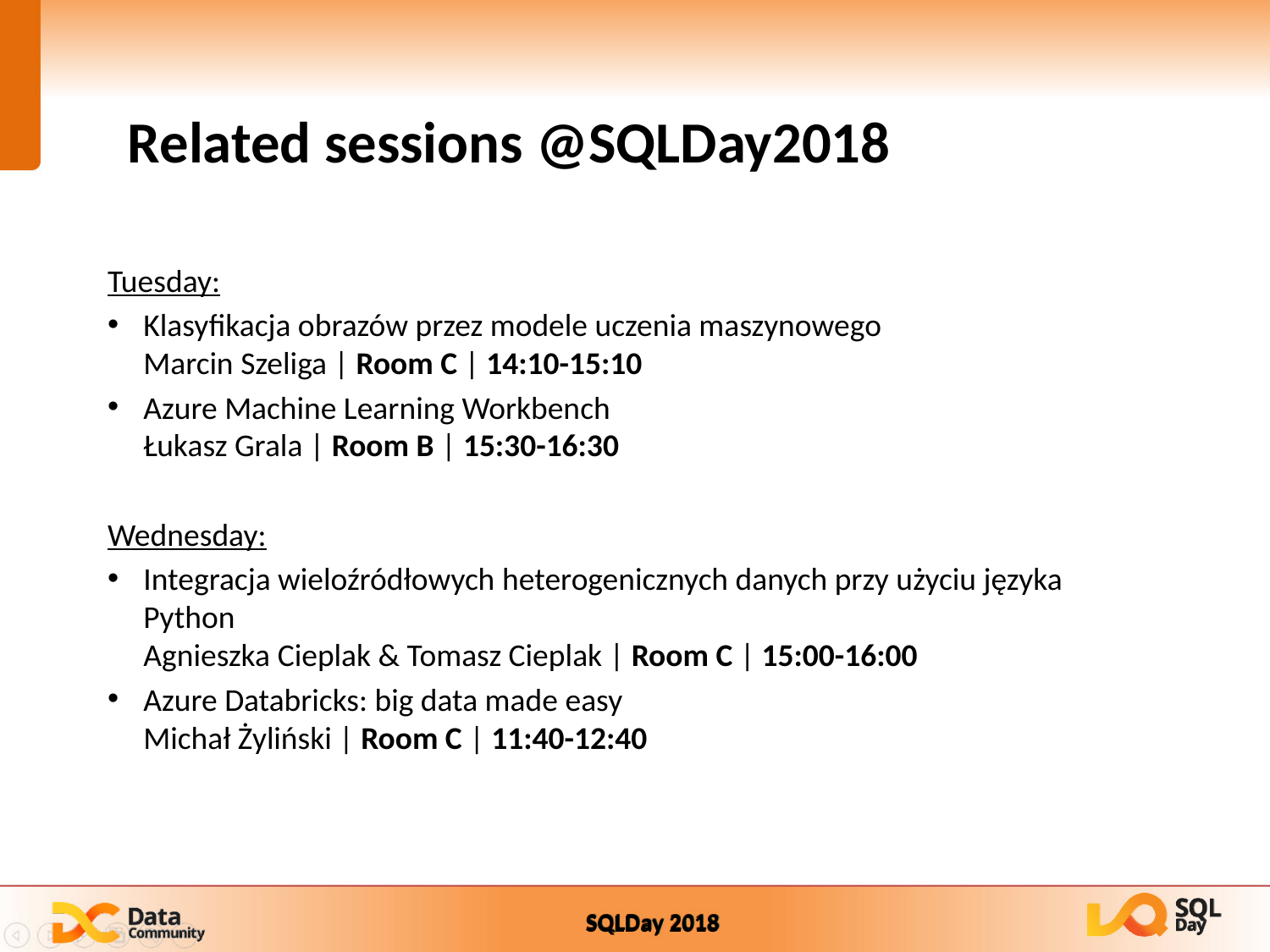

# Related sessions @SQLDay2018
Tuesday:
Klasyfikacja obrazów przez modele uczenia maszynowego
Marcin Szeliga | Room C | 14:10-15:10
Azure Machine Learning Workbench
Łukasz Grala | Room B | 15:30-16:30

Wednesday:
Integracja wieloźródłowych heterogenicznych danych przy użyciu języka Python
Agnieszka Cieplak & Tomasz Cieplak | Room C | 15:00-16:00
Azure Databricks: big data made easy
Michał Żyliński | Room C | 11:40-12:40